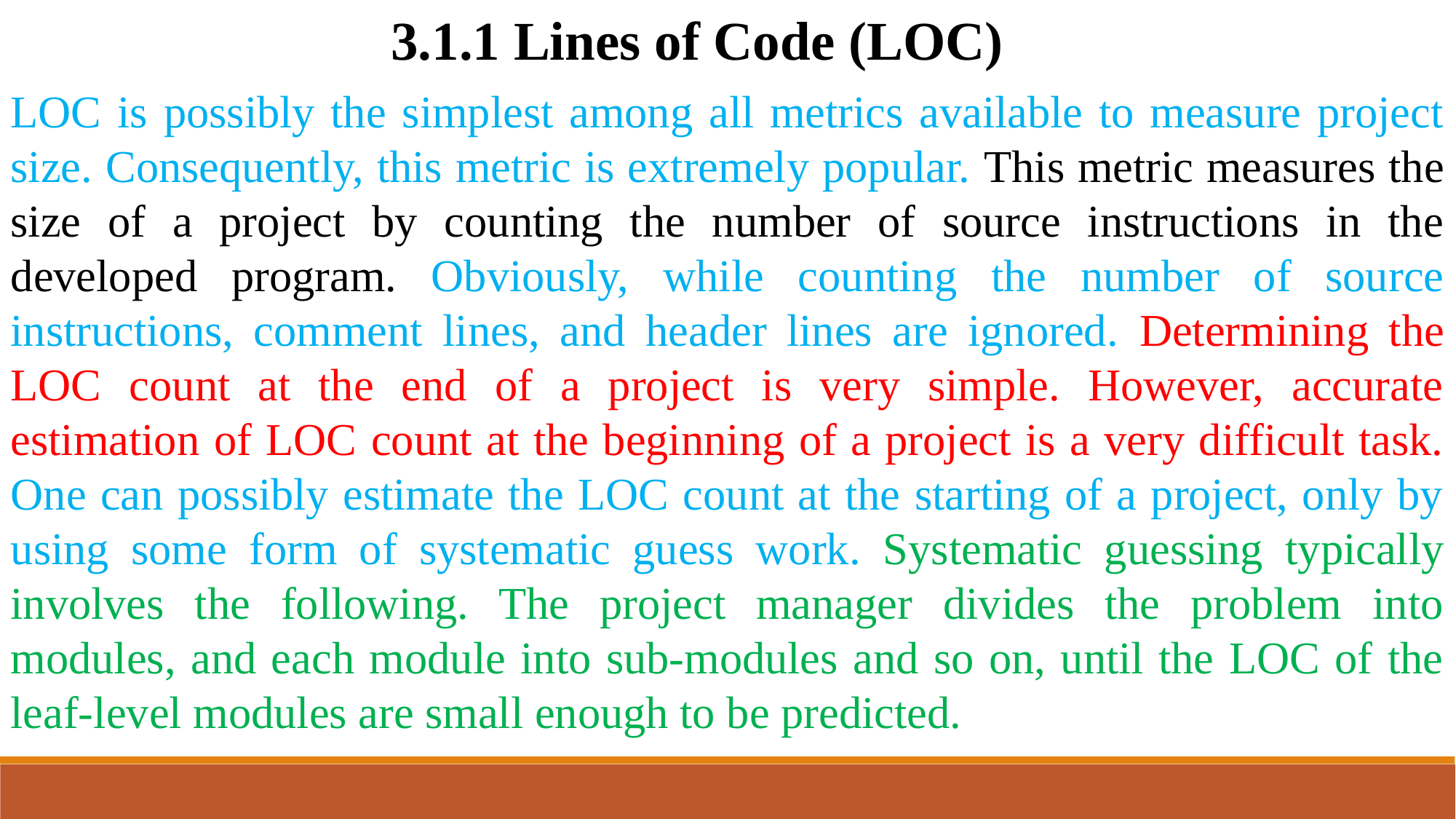

3.1.1 Lines of Code (LOC)
LOC is possibly the simplest among all metrics available to measure project size. Consequently, this metric is extremely popular. This metric measures the size of a project by counting the number of source instructions in the developed program. Obviously, while counting the number of source instructions, comment lines, and header lines are ignored. Determining the LOC count at the end of a project is very simple. However, accurate estimation of LOC count at the beginning of a project is a very difficult task. One can possibly estimate the LOC count at the starting of a project, only by using some form of systematic guess work. Systematic guessing typically involves the following. The project manager divides the problem into modules, and each module into sub-modules and so on, until the LOC of the leaf-level modules are small enough to be predicted.